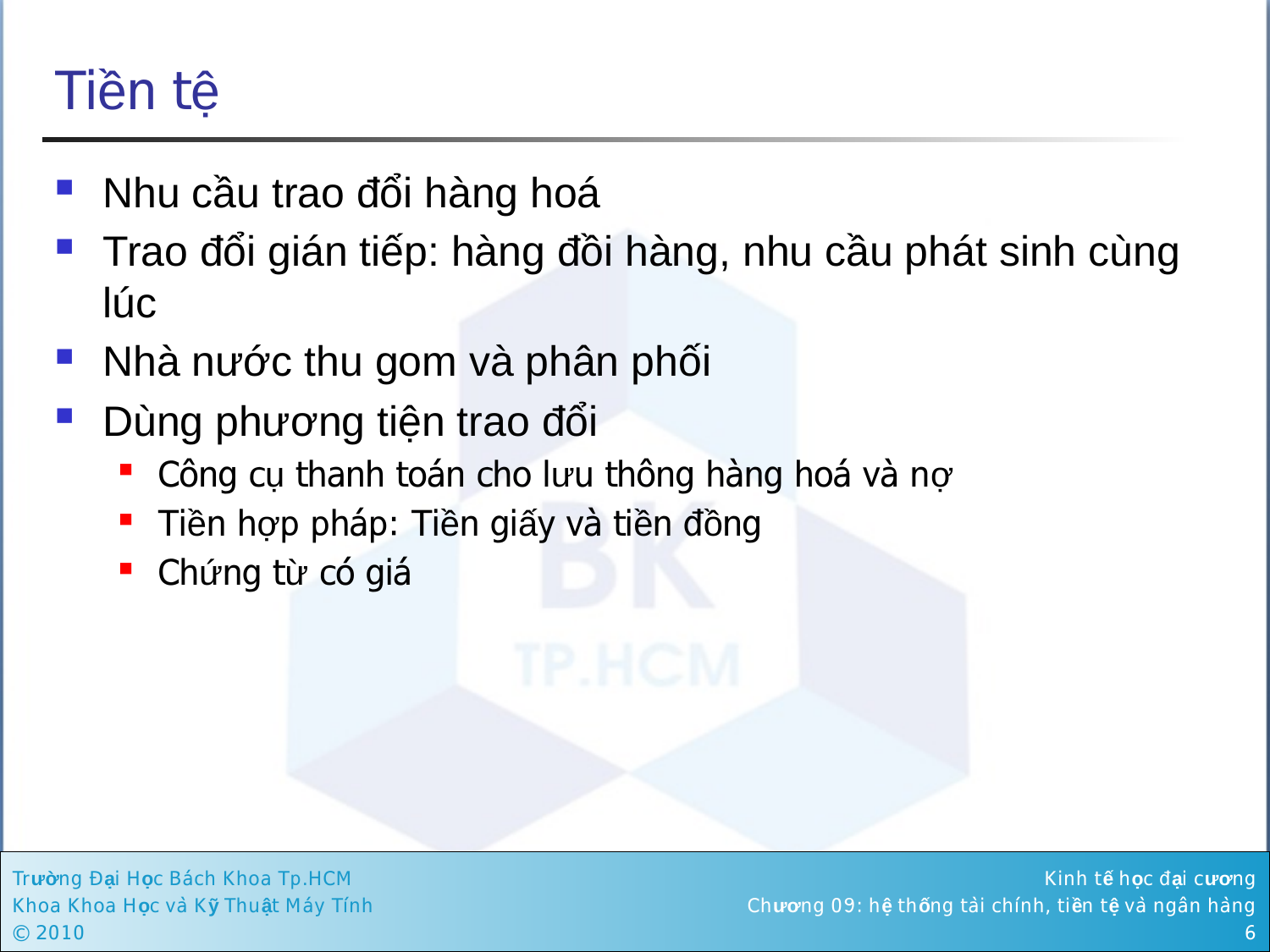

# Tiền tệ
Nhu cầu trao đổi hàng hoá
Trao đổi gián tiếp: hàng đồi hàng, nhu cầu phát sinh cùng lúc
Nhà nước thu gom và phân phối
Dùng phương tiện trao đổi
Công cụ thanh toán cho lưu thông hàng hoá và nợ
Tiền hợp pháp: Tiền giấy và tiền đồng
Chứng từ có giá